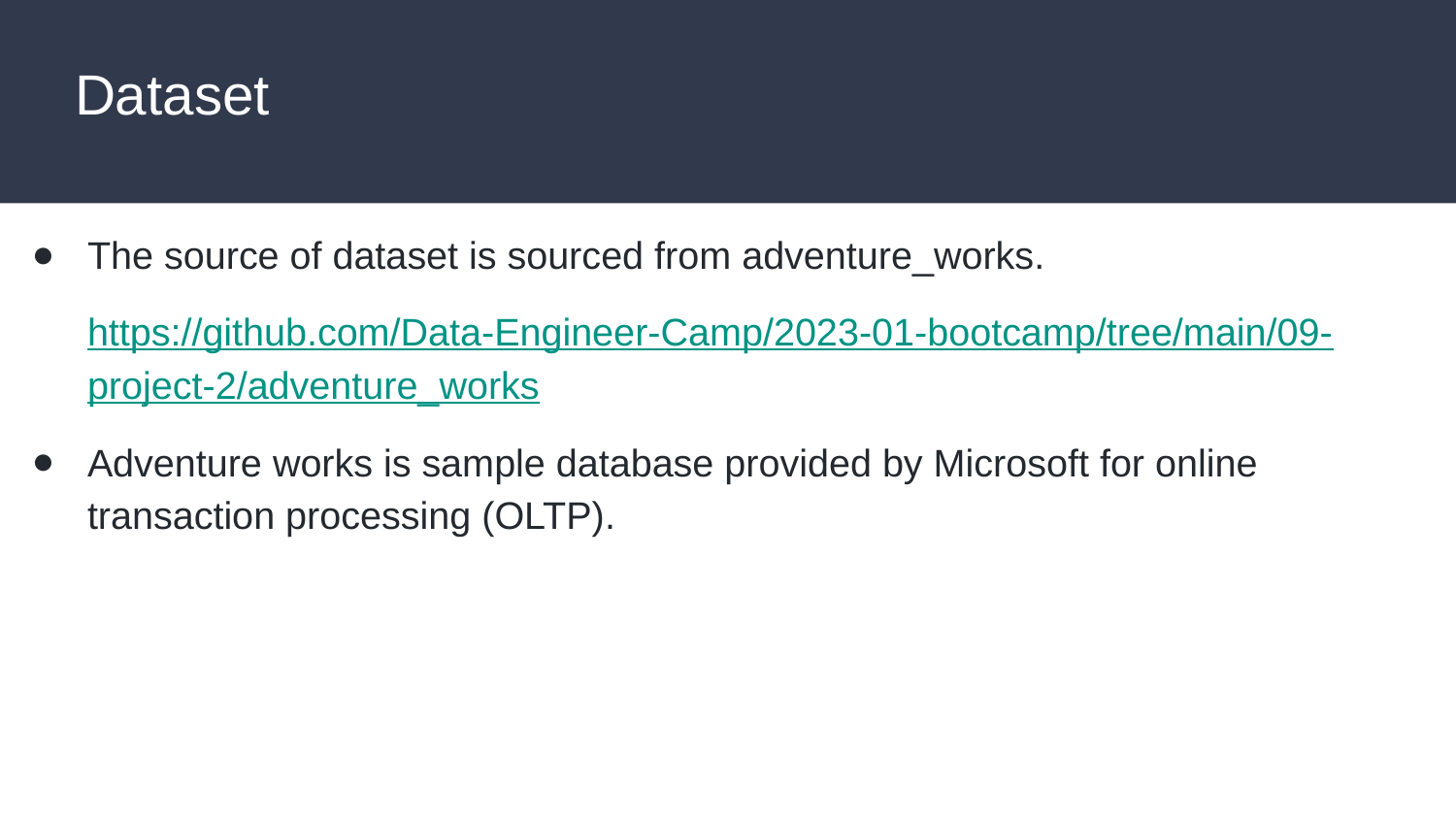

# Dataset
The source of dataset is sourced from adventure_works.
https://github.com/Data-Engineer-Camp/2023-01-bootcamp/tree/main/09-project-2/adventure_works
Adventure works is sample database provided by Microsoft for online transaction processing (OLTP).